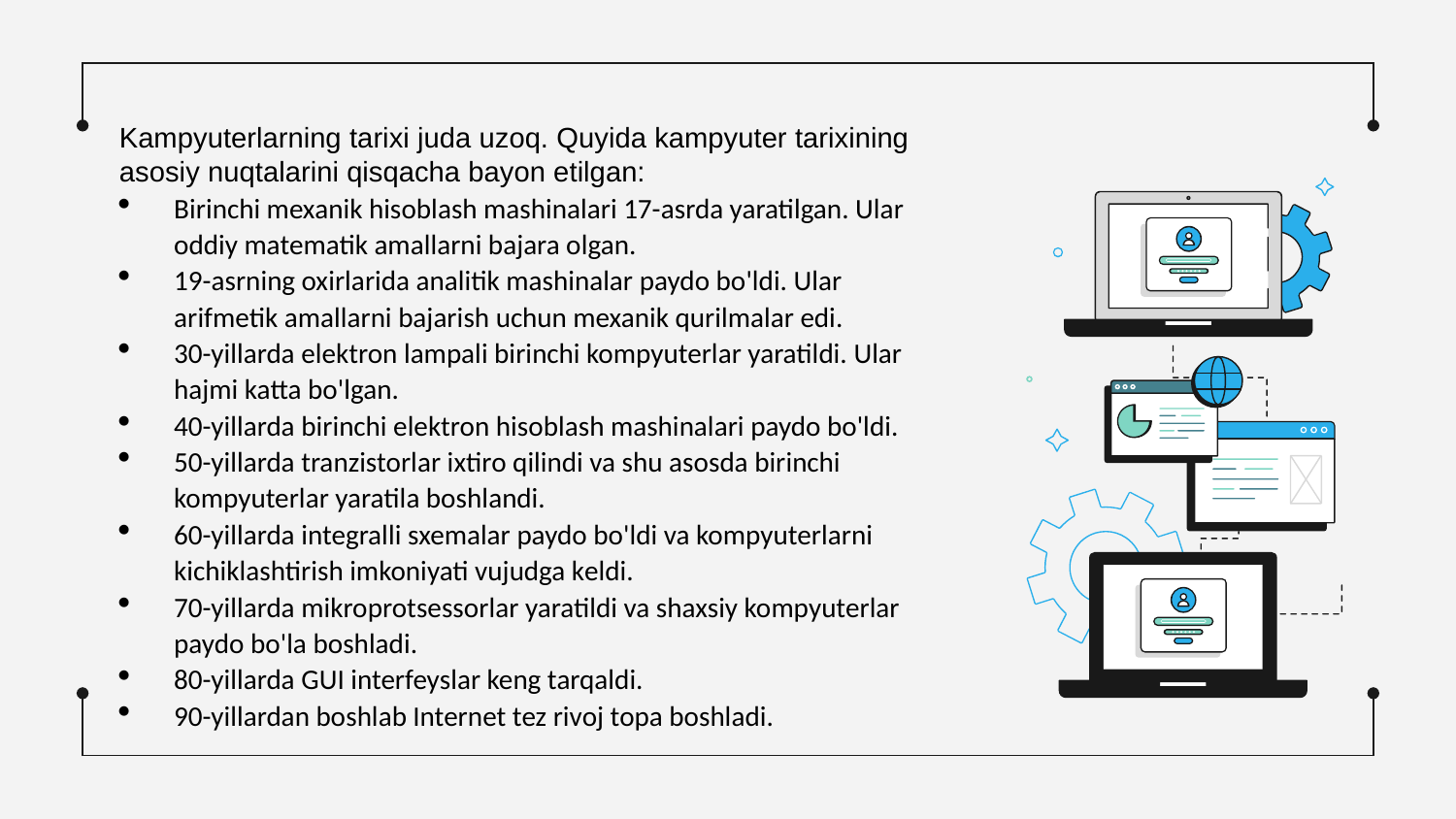

Kampyuterlarning tarixi juda uzoq. Quyida kampyuter tarixining asosiy nuqtalarini qisqacha bayon etilgan:
Birinchi mexanik hisoblash mashinalari 17-asrda yaratilgan. Ular oddiy matematik amallarni bajara olgan.
19-asrning oxirlarida analitik mashinalar paydo bo'ldi. Ular arifmetik amallarni bajarish uchun mexanik qurilmalar edi.
30-yillarda elektron lampali birinchi kompyuterlar yaratildi. Ular hajmi katta bo'lgan.
40-yillarda birinchi elektron hisoblash mashinalari paydo bo'ldi.
50-yillarda tranzistorlar ixtiro qilindi va shu asosda birinchi kompyuterlar yaratila boshlandi.
60-yillarda integralli sxemalar paydo bo'ldi va kompyuterlarni kichiklashtirish imkoniyati vujudga kеldi.
70-yillarda mikroprotsessorlar yaratildi va shaxsiy kompyuterlar paydo bo'la boshladi.
80-yillarda GUI interfeyslar keng tarqaldi.
90-yillardan boshlab Internet tez rivoj topa boshladi.